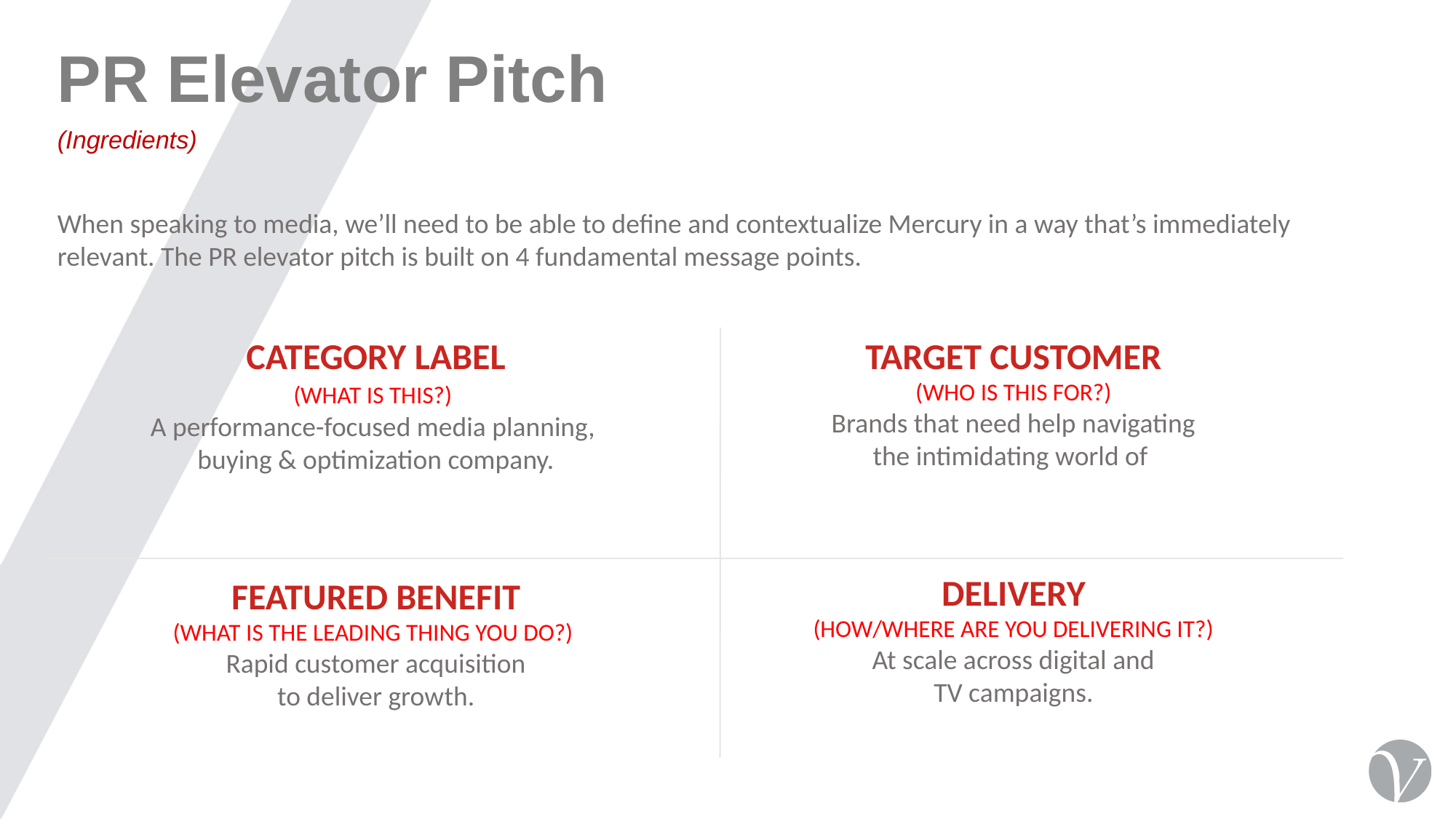

# PR Elevator Pitch
(Ingredients)
When speaking to media, we’ll need to be able to define and contextualize Mercury in a way that’s immediately relevant. The PR elevator pitch is built on 4 fundamental message points.
Category Label
(What is this?)
A performance-focused media planning,
buying & optimization company.

Featured benefit
(What is the leading thing you do?)
Rapid customer acquisition
to deliver growth.

Target customer
(Who is this for?)
Brands that need help navigating
the intimidating world of

DELIVERY
(How/where are you delivering it?)
At scale across digital and
TV campaigns.